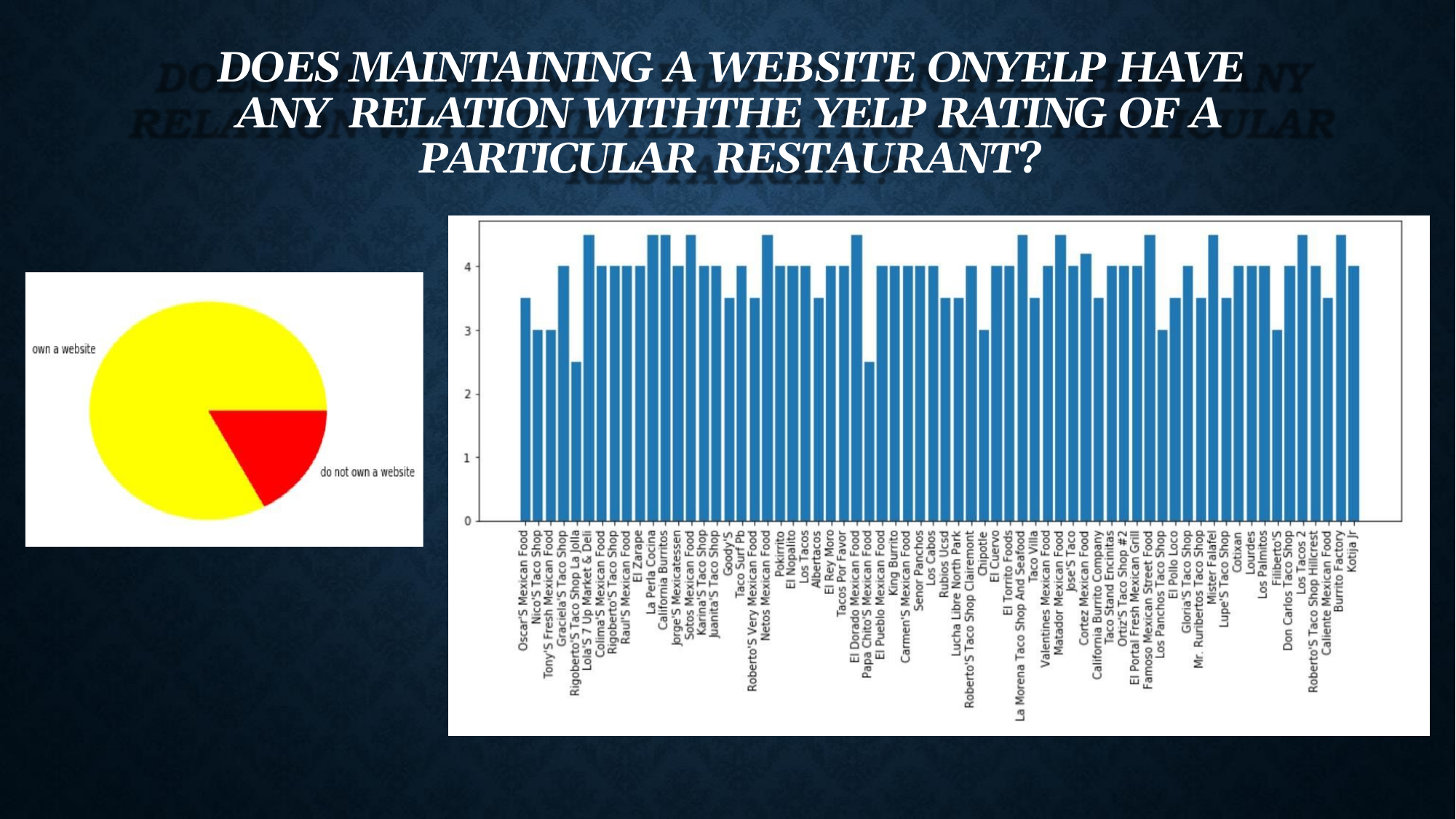

# DOES MAINTAINING A WEBSITE ONYELP HAVE ANY  RELATION WITHTHE YELP RATING OF A PARTICULAR  RESTAURANT?